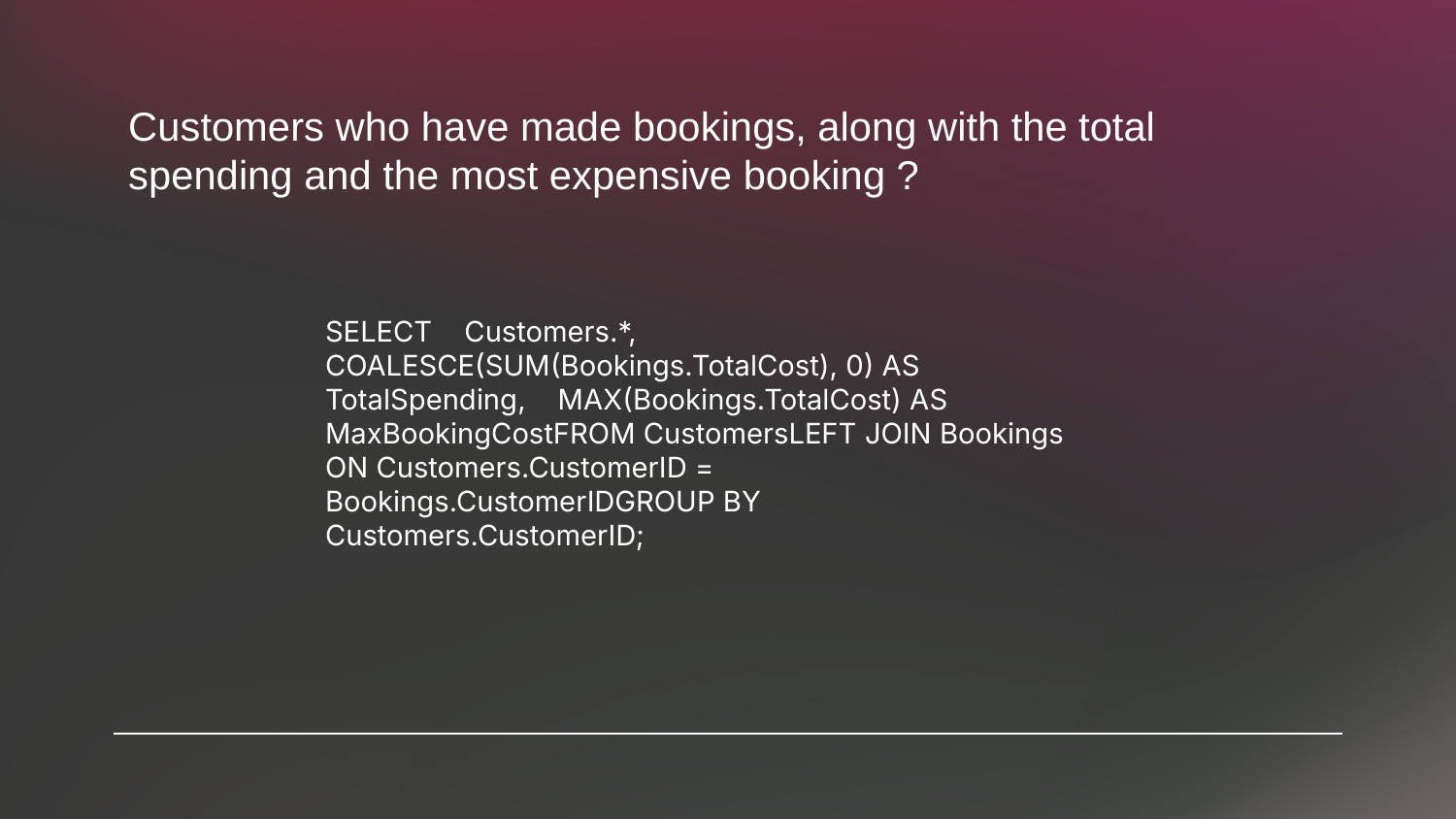

# Customers who have made bookings, along with the total spending and the most expensive booking ?
SELECT    Customers.*,    COALESCE(SUM(Bookings.TotalCost), 0) AS TotalSpending,    MAX(Bookings.TotalCost) AS MaxBookingCostFROM CustomersLEFT JOIN Bookings ON Customers.CustomerID = Bookings.CustomerIDGROUP BY Customers.CustomerID;